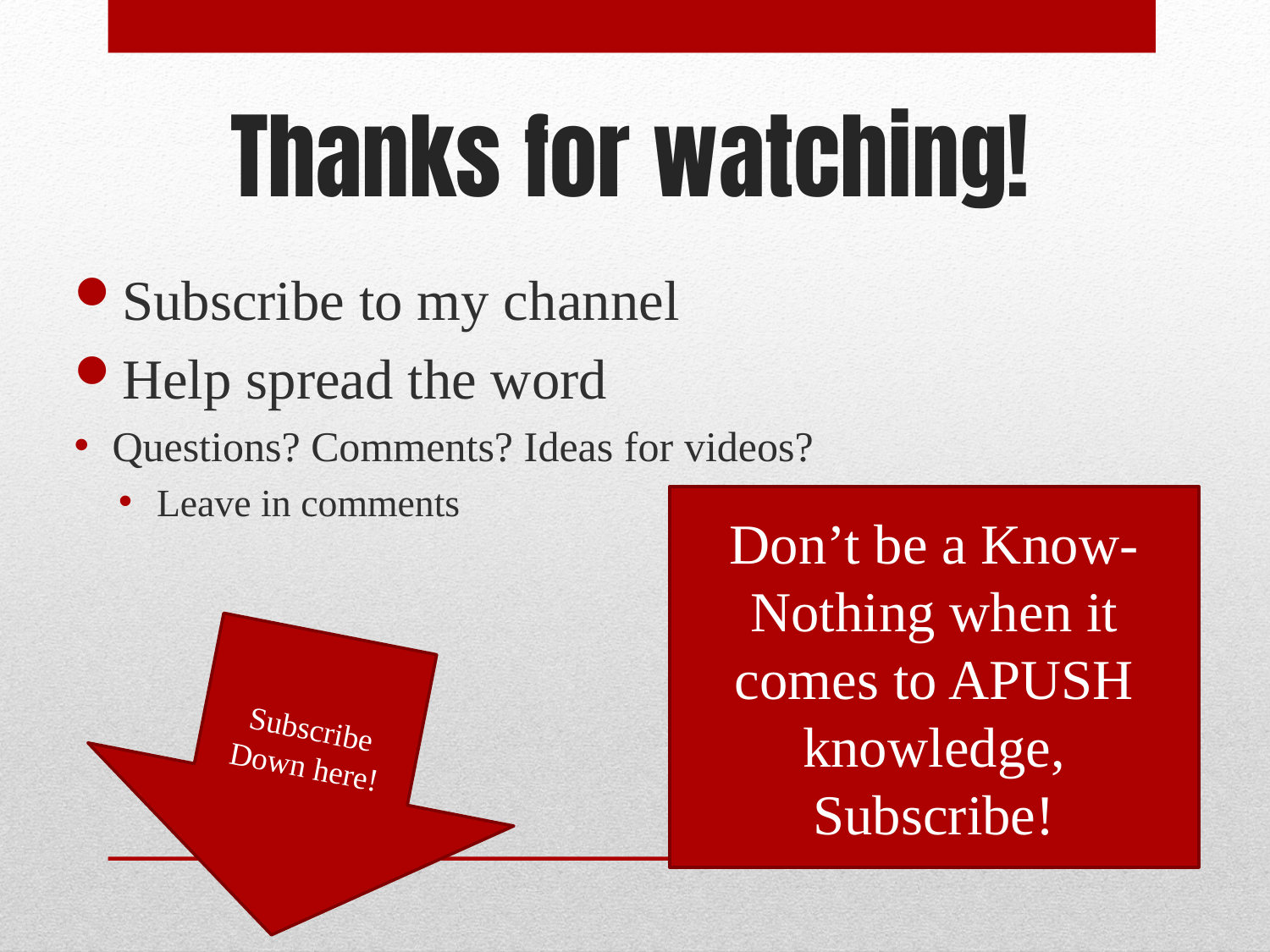

# Thanks for watching!
Subscribe to my channel
Help spread the word
Questions? Comments? Ideas for videos?
Leave in comments

Don’t be a Know-Nothing when it comes to APUSH knowledge, Subscribe!
Subscribe
Down here!